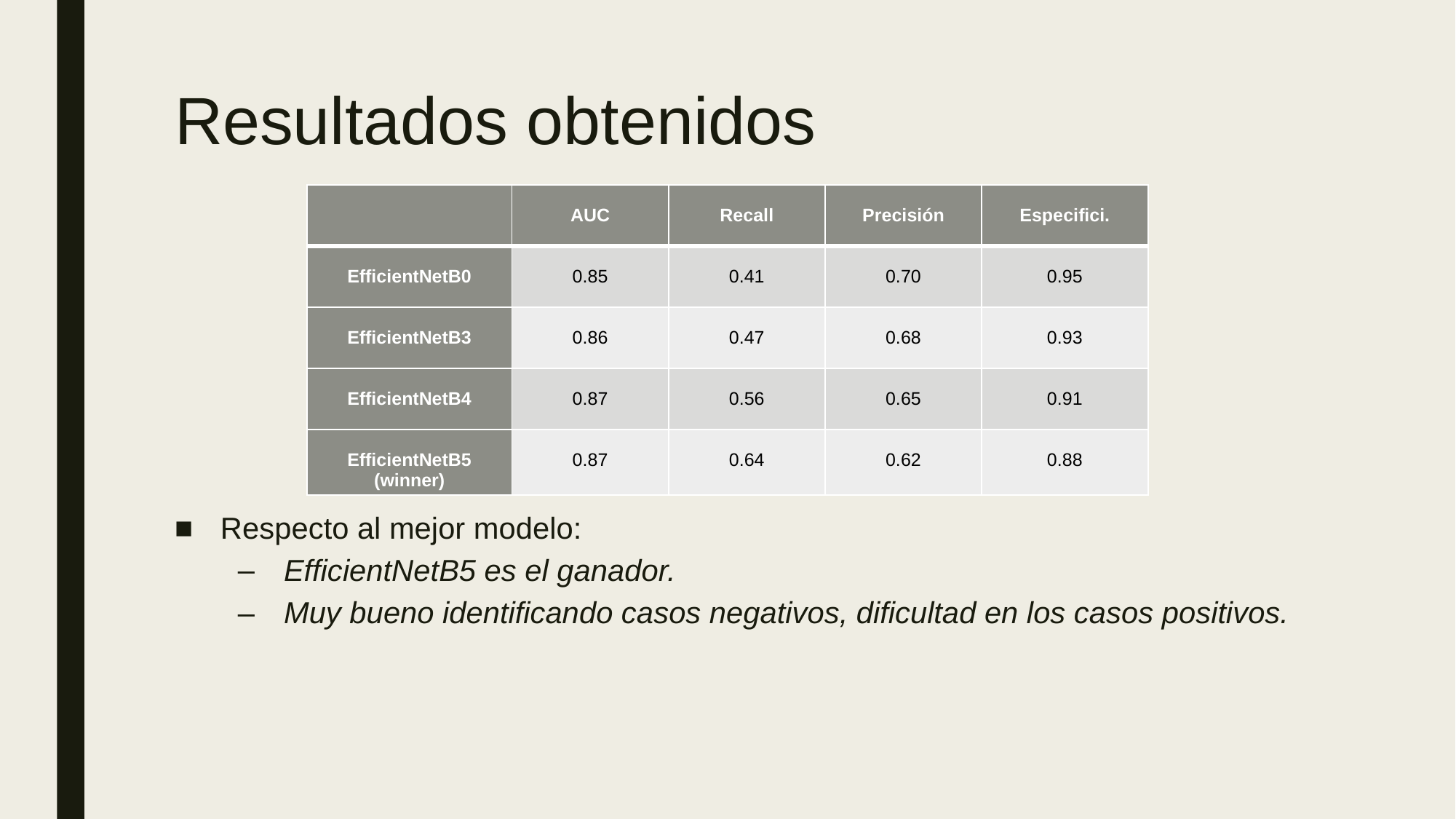

# Resultados obtenidos

Respecto al mejor modelo:
EfficientNetB5 es el ganador.
Muy bueno identificando casos negativos, dificultad en los casos positivos.
|  | AUC | Recall | Precisión | Especifici. |
| --- | --- | --- | --- | --- |
| EfficientNetB0 | 0.85 | 0.41 | 0.70 | 0.95 |
| EfficientNetB3 | 0.86 | 0.47 | 0.68 | 0.93 |
| EfficientNetB4 | 0.87 | 0.56 | 0.65 | 0.91 |
| EfficientNetB5 (winner) | 0.87 | 0.64 | 0.62 | 0.88 |